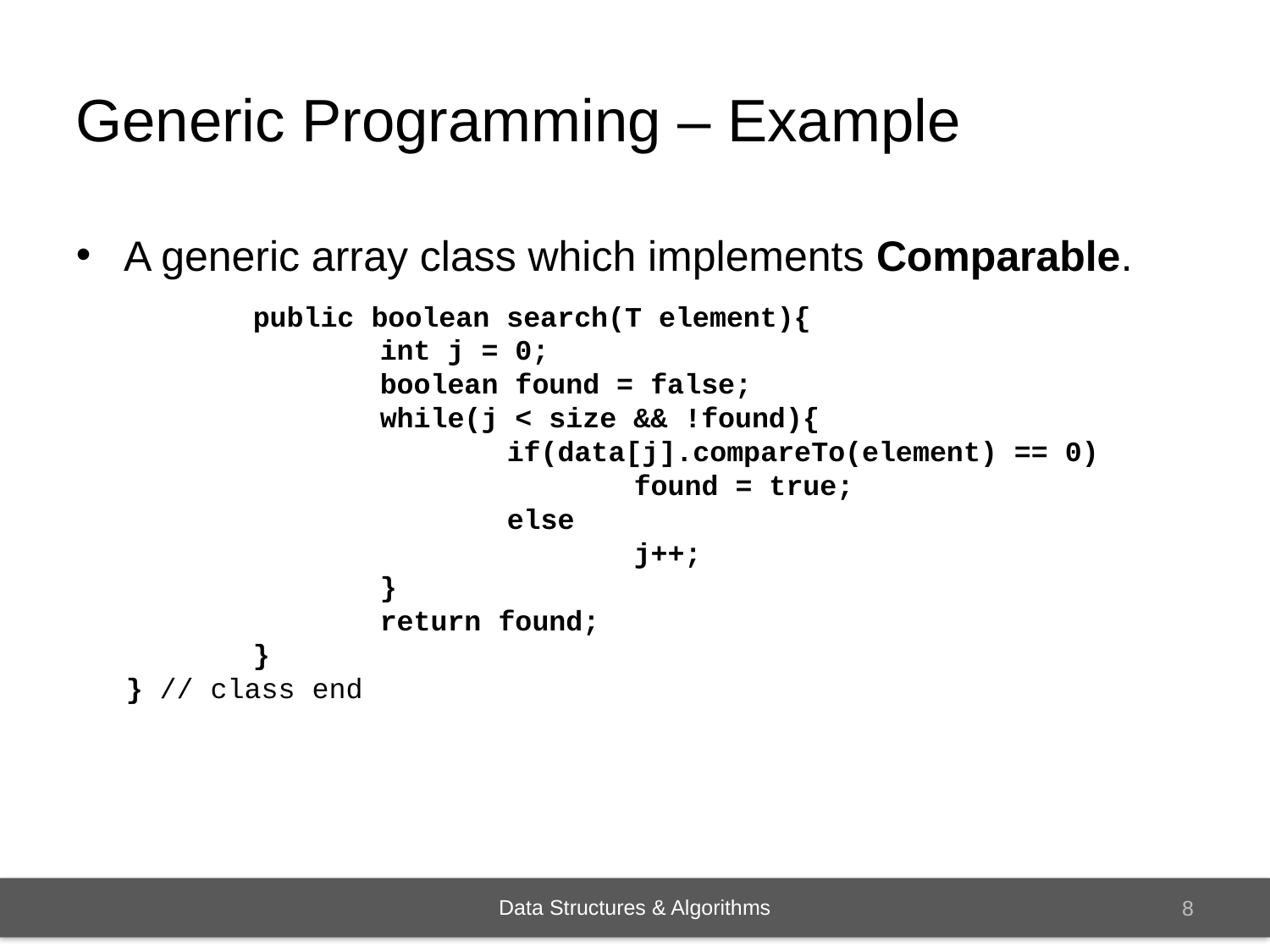

Generic Programming – Example
A generic array class which implements Comparable.
	public boolean search(T element){
		int j = 0;
		boolean found = false;
		while(j < size && !found){
			if(data[j].compareTo(element) == 0)
				found = true;
			else
				j++;
		}
		return found;
	}
} // class end
8